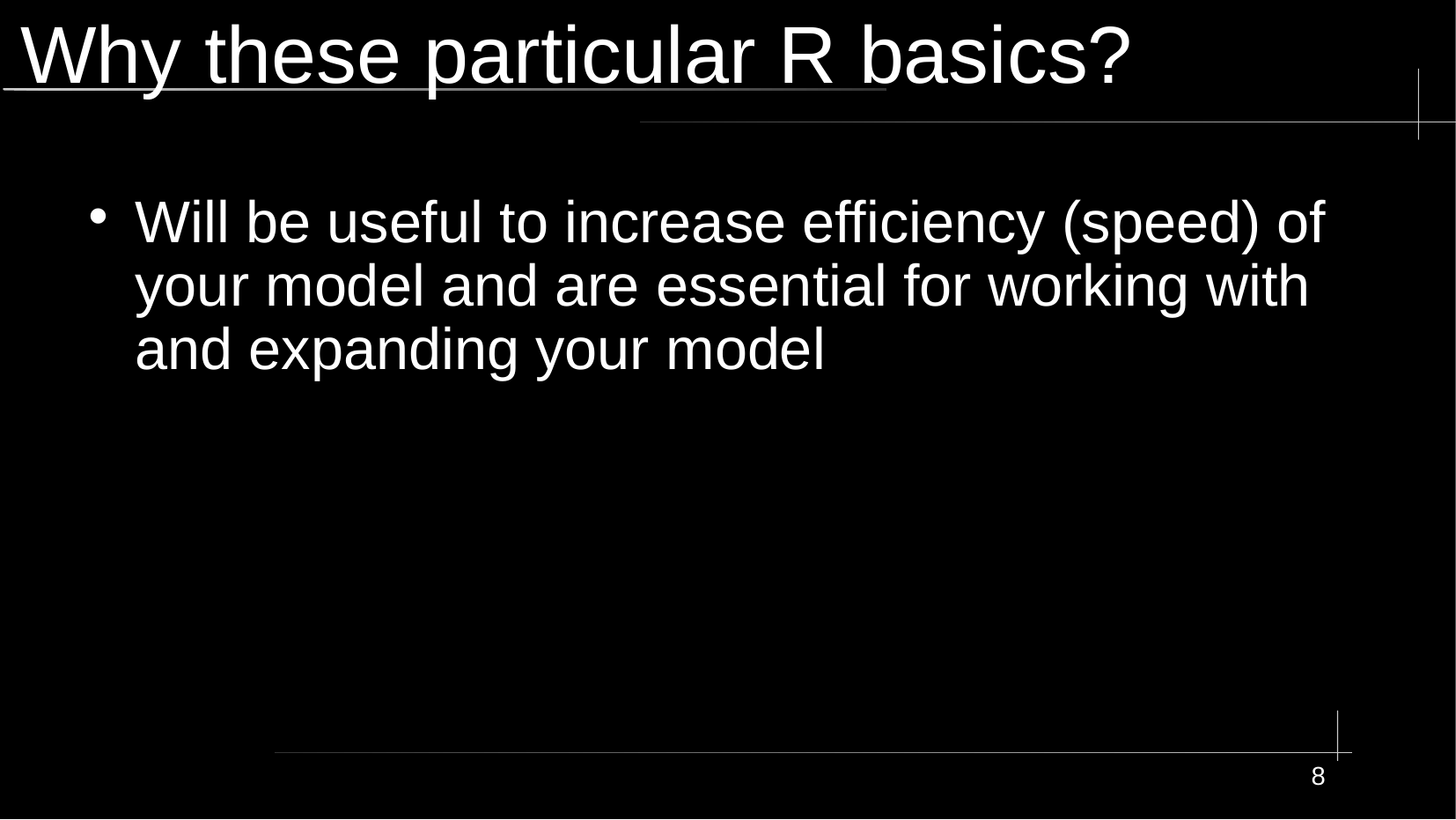

# Why these particular R basics?
Will be useful to increase efficiency (speed) of your model and are essential for working with and expanding your model
8